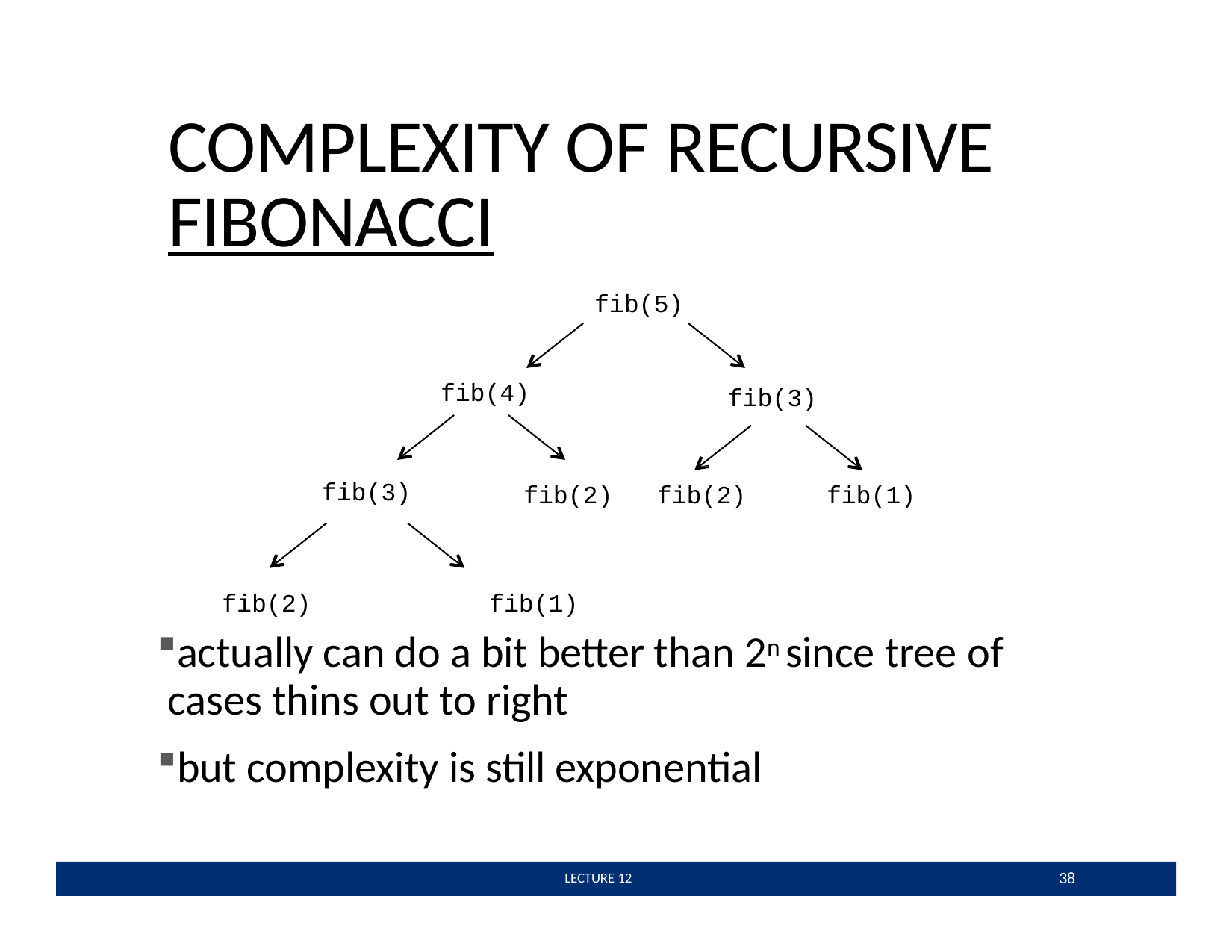

# COMPLEXITY OF RECURSIVE  FIBONACCI
fib(5)

fib(4)
fib(3)

fib(3)
fib(2)
fib(1)
fib(2)

fib(2)	fib(1)
actually can do a bit better than 2n since tree of  cases thins out to right
but complexity is still exponential
38
 LECTURE 12